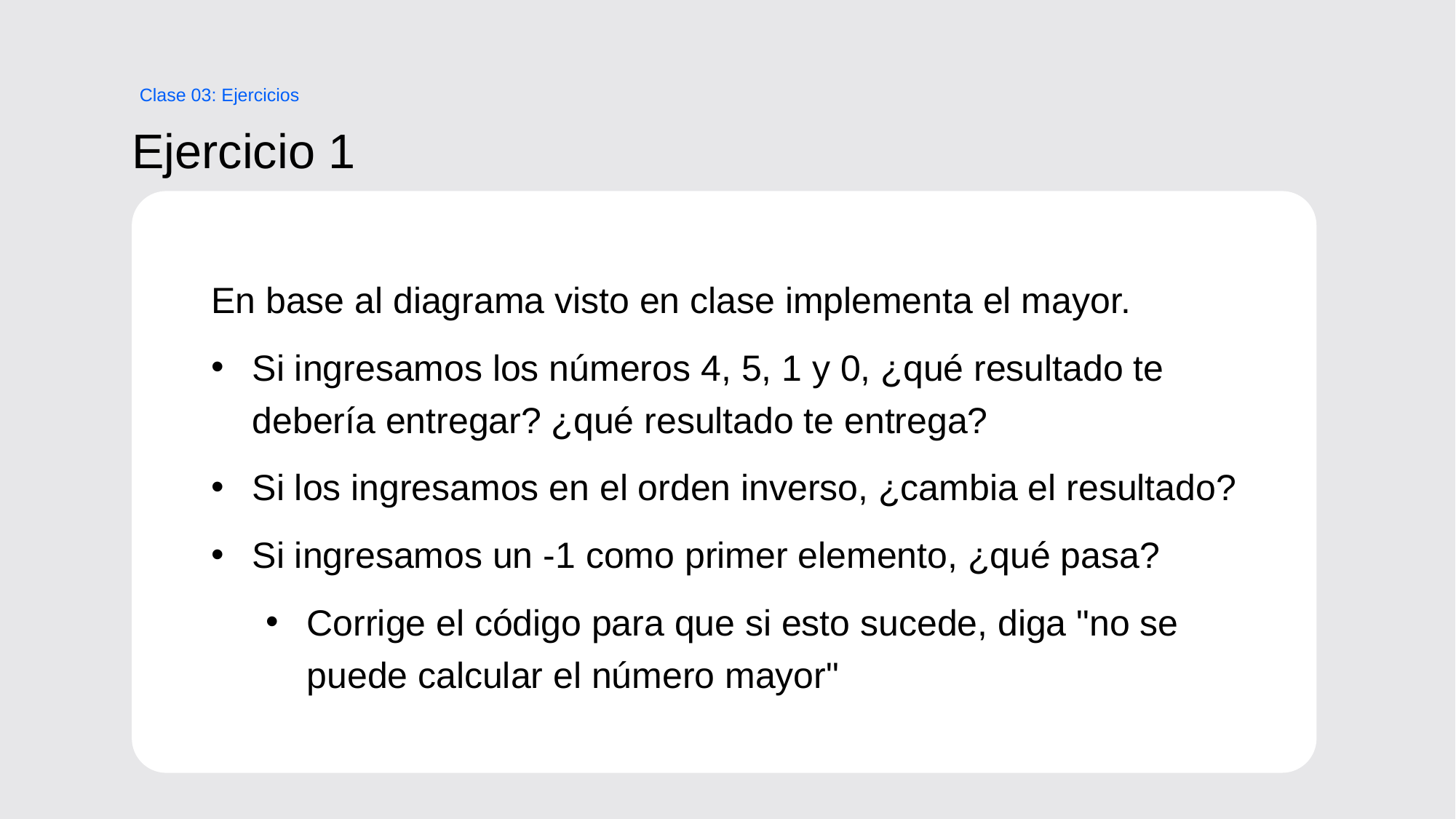

Clase 03: Ejercicios
# Ejercicio 1
En base al diagrama visto en clase implementa el mayor.
Si ingresamos los números 4, 5, 1 y 0, ¿qué resultado te debería entregar? ¿qué resultado te entrega?
Si los ingresamos en el orden inverso, ¿cambia el resultado?
Si ingresamos un -1 como primer elemento, ¿qué pasa?
Corrige el código para que si esto sucede, diga "no se puede calcular el número mayor"